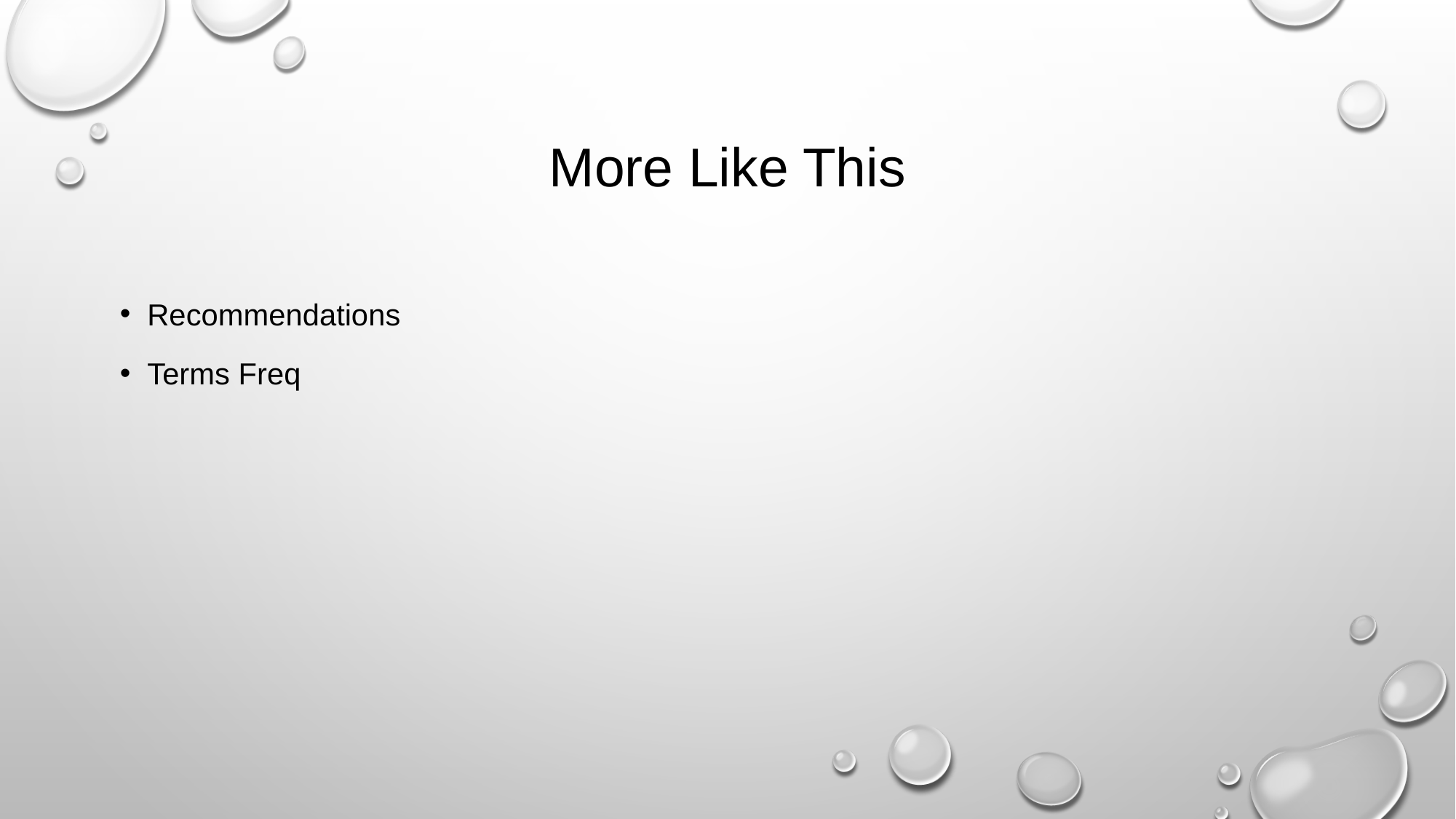

# More Like This
Recommendations
Terms Freq